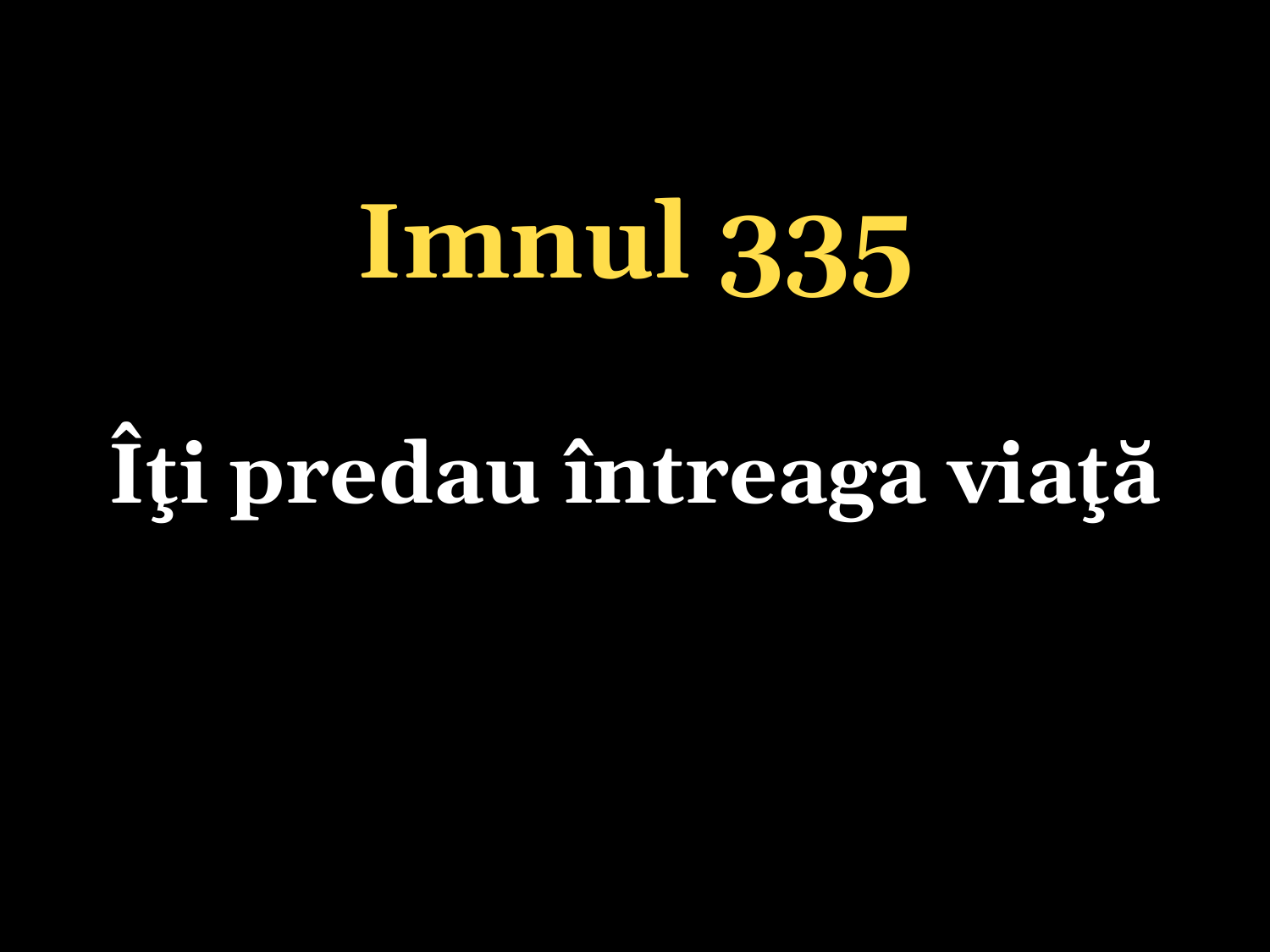

Imnul 335

Îţi predau întreaga viaţă
131/920